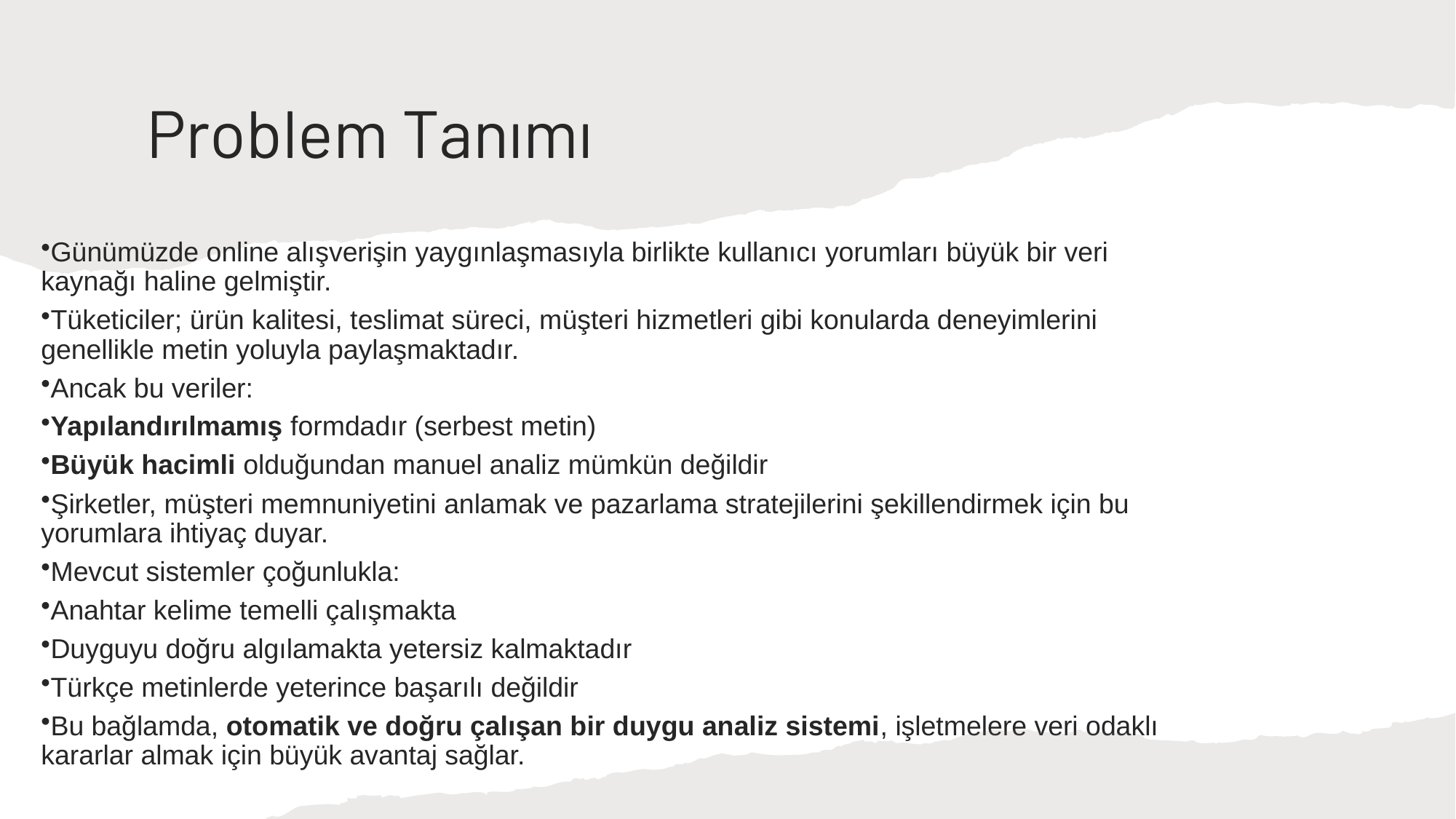

# Problem Tanımı
Günümüzde online alışverişin yaygınlaşmasıyla birlikte kullanıcı yorumları büyük bir veri kaynağı haline gelmiştir.
Tüketiciler; ürün kalitesi, teslimat süreci, müşteri hizmetleri gibi konularda deneyimlerini genellikle metin yoluyla paylaşmaktadır.
Ancak bu veriler:
Yapılandırılmamış formdadır (serbest metin)
Büyük hacimli olduğundan manuel analiz mümkün değildir
Şirketler, müşteri memnuniyetini anlamak ve pazarlama stratejilerini şekillendirmek için bu yorumlara ihtiyaç duyar.
Mevcut sistemler çoğunlukla:
Anahtar kelime temelli çalışmakta
Duyguyu doğru algılamakta yetersiz kalmaktadır
Türkçe metinlerde yeterince başarılı değildir
Bu bağlamda, otomatik ve doğru çalışan bir duygu analiz sistemi, işletmelere veri odaklı kararlar almak için büyük avantaj sağlar.